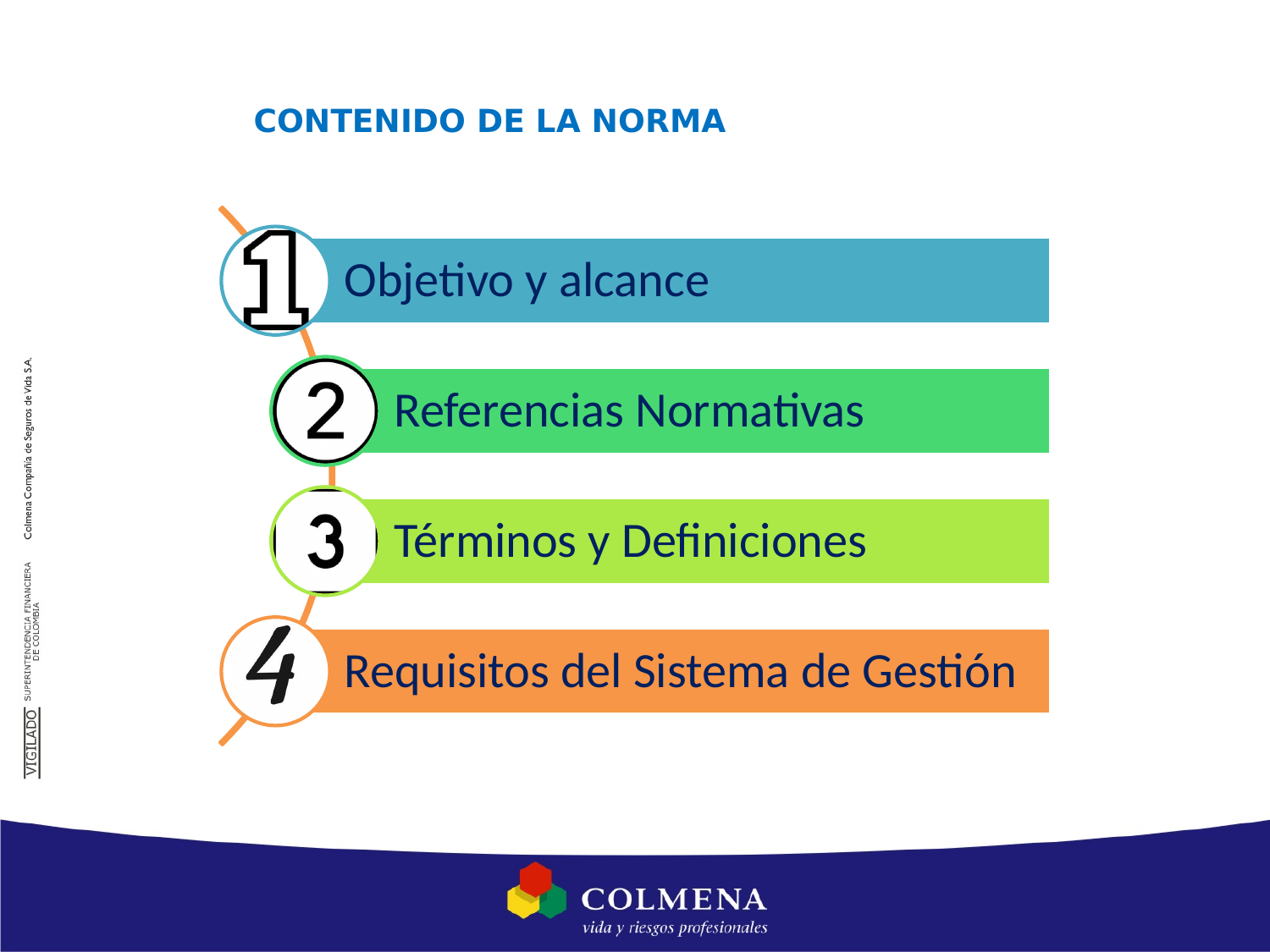

OHSAS 18001
CONTENIDO DE LA NORMA
Objetivo y alcance
Referencias Normativas
Términos y Definiciones
Requisitos del Sistema de Gestión